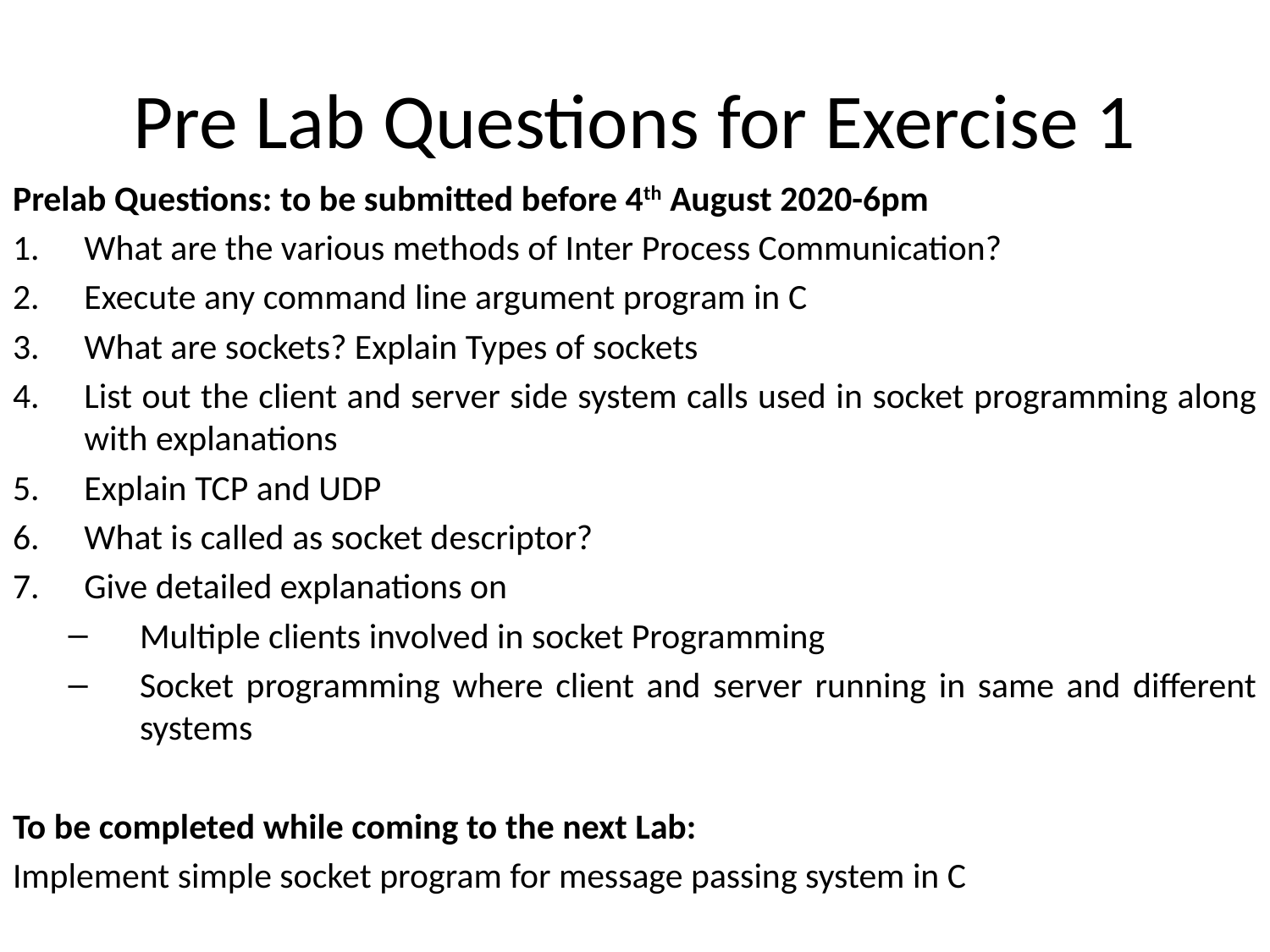

# Pre Lab Questions for Exercise 1
Prelab Questions: to be submitted before 4th August 2020-6pm
What are the various methods of Inter Process Communication?
Execute any command line argument program in C
What are sockets? Explain Types of sockets
List out the client and server side system calls used in socket programming along with explanations
Explain TCP and UDP
What is called as socket descriptor?
Give detailed explanations on
Multiple clients involved in socket Programming
Socket programming where client and server running in same and different systems

To be completed while coming to the next Lab:
Implement simple socket program for message passing system in C